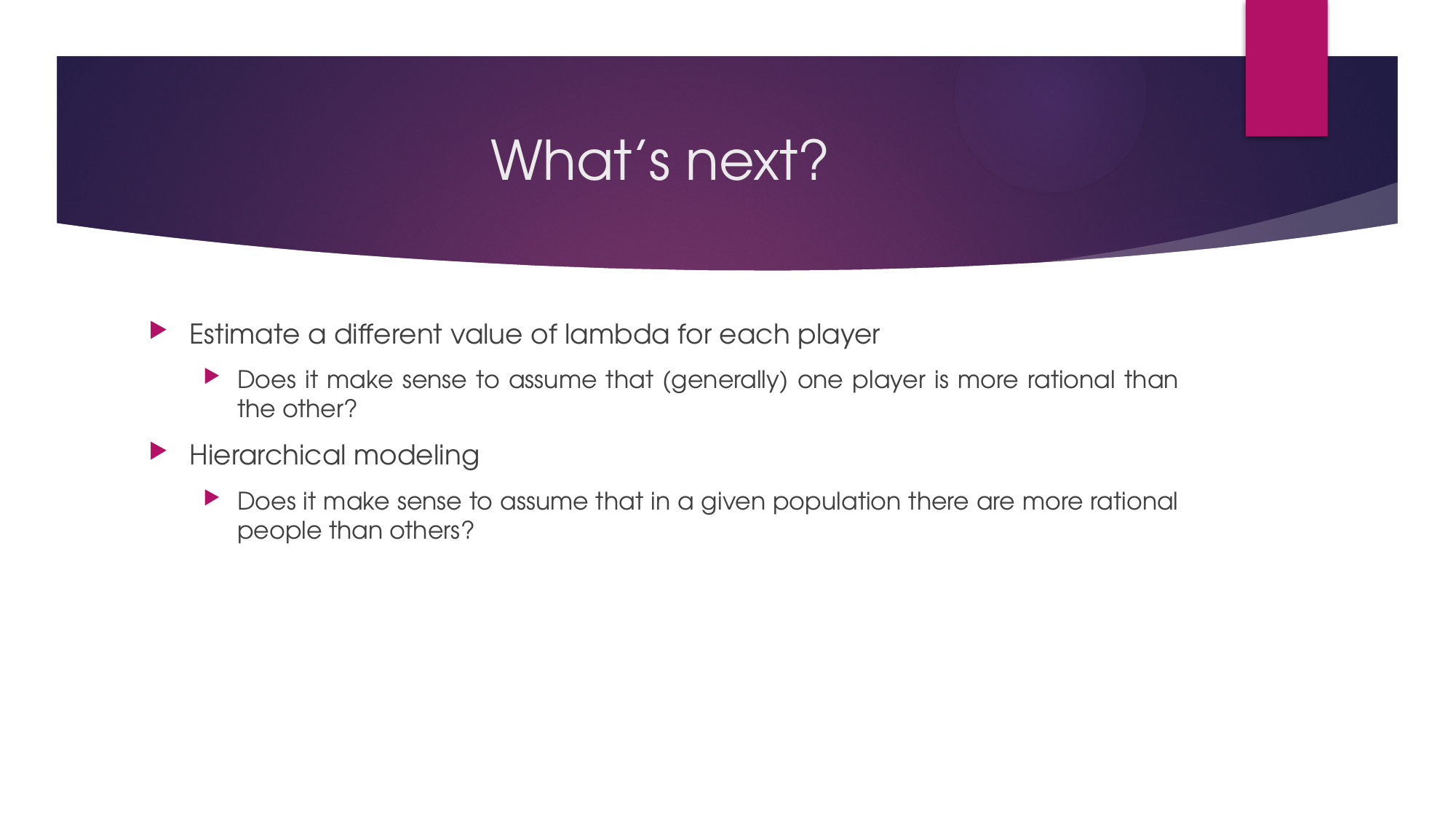

# What’s next?
Estimate a different value of lambda for each player
Does it make sense to assume that (generally) one player is more rational than the other?
Hierarchical modeling
Does it make sense to assume that in a given population there are more rational people than others?